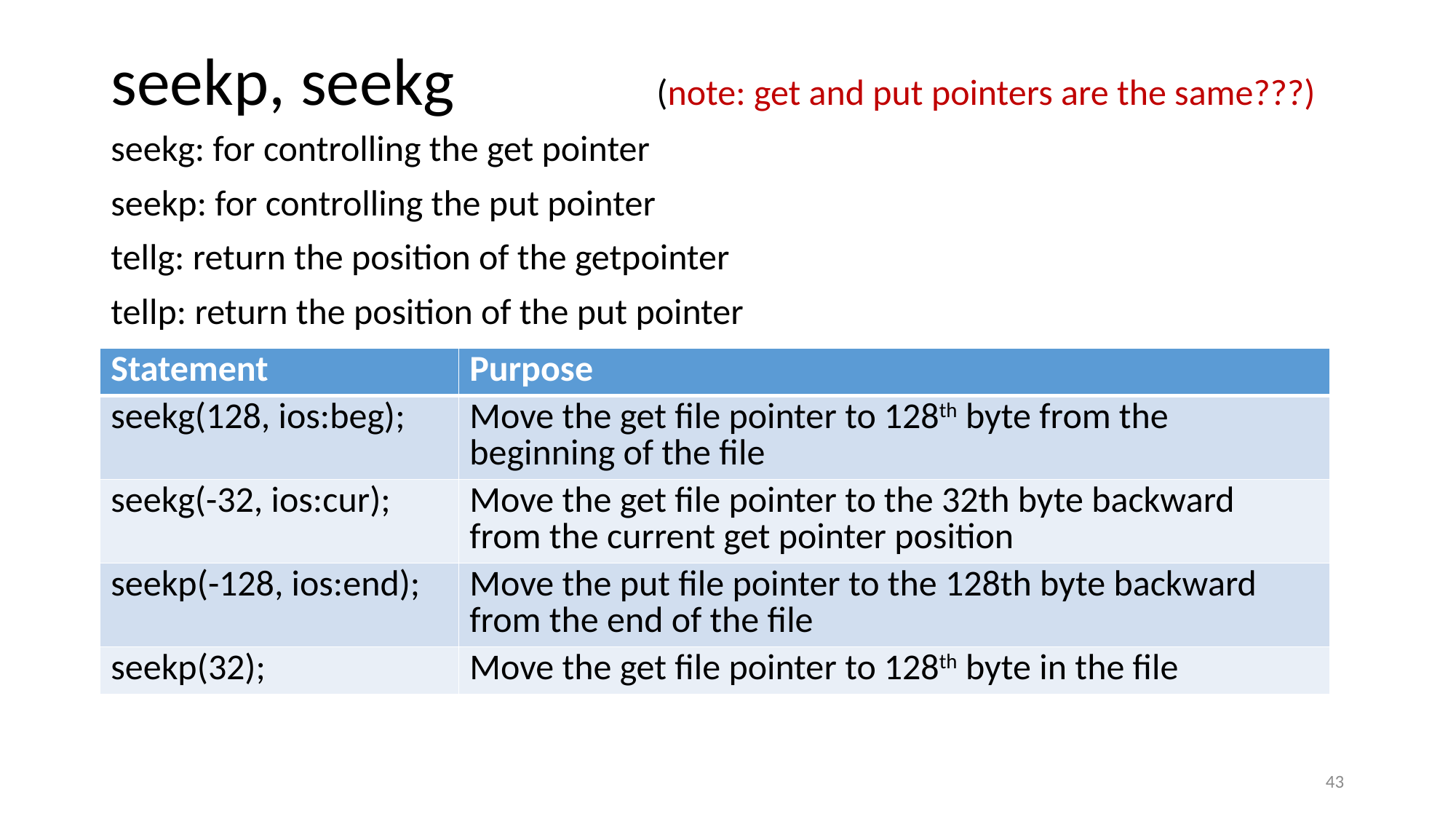

# seekp, seekg		(note: get and put pointers are the same???)
seekg: for controlling the get pointer
seekp: for controlling the put pointer
tellg: return the position of the getpointer
tellp: return the position of the put pointer

| Statement | Purpose |
| --- | --- |
| seekg(128, ios:beg); | Move the get file pointer to 128th byte from the beginning of the file |
| seekg(-32, ios:cur); | Move the get file pointer to the 32th byte backward from the current get pointer position |
| seekp(-128, ios:end); | Move the put file pointer to the 128th byte backward from the end of the file |
| seekp(32); | Move the get file pointer to 128th byte in the file |
43